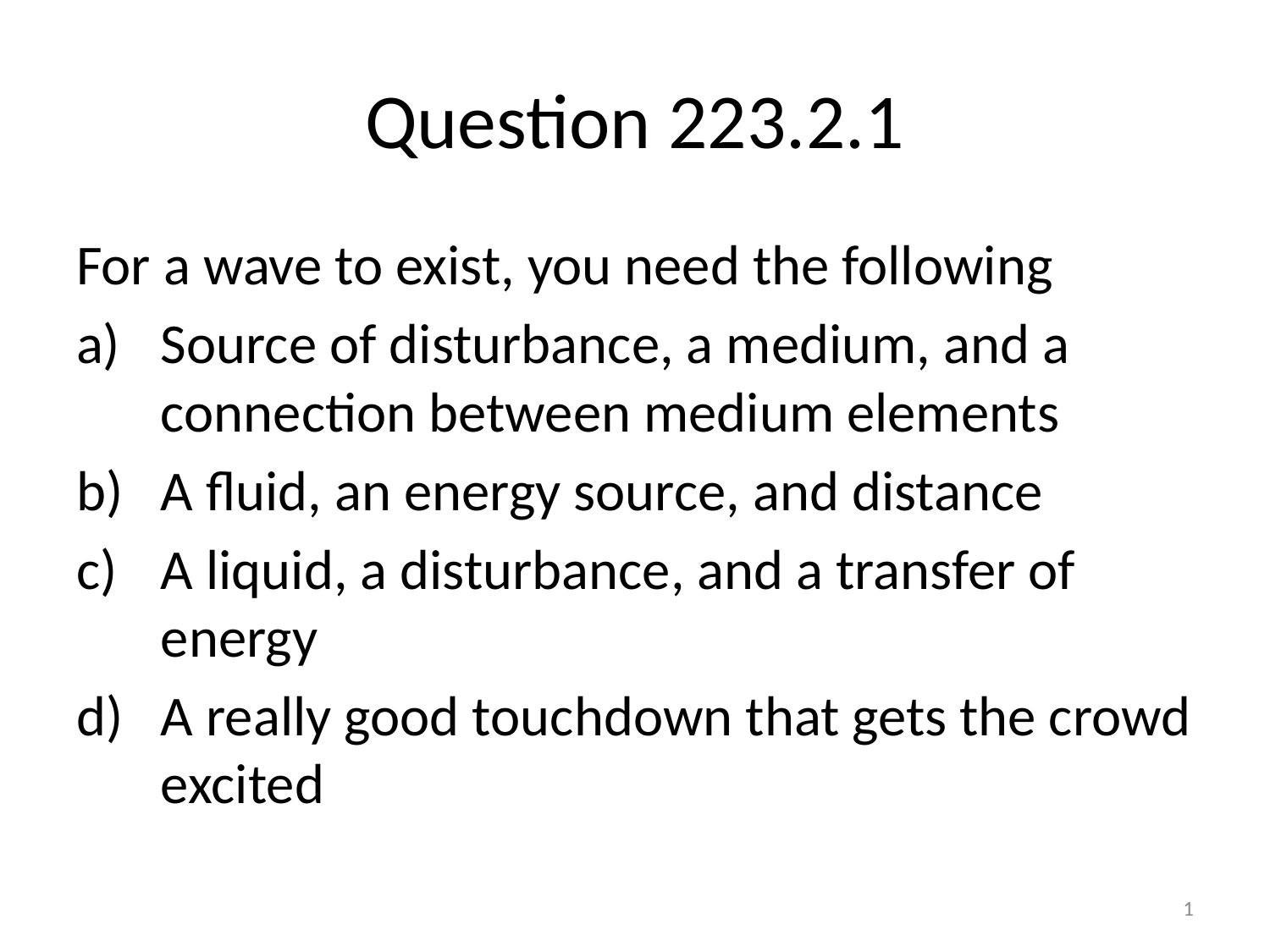

# Question 223.2.1
For a wave to exist, you need the following
Source of disturbance, a medium, and a connection between medium elements
A fluid, an energy source, and distance
A liquid, a disturbance, and a transfer of energy
A really good touchdown that gets the crowd excited
1